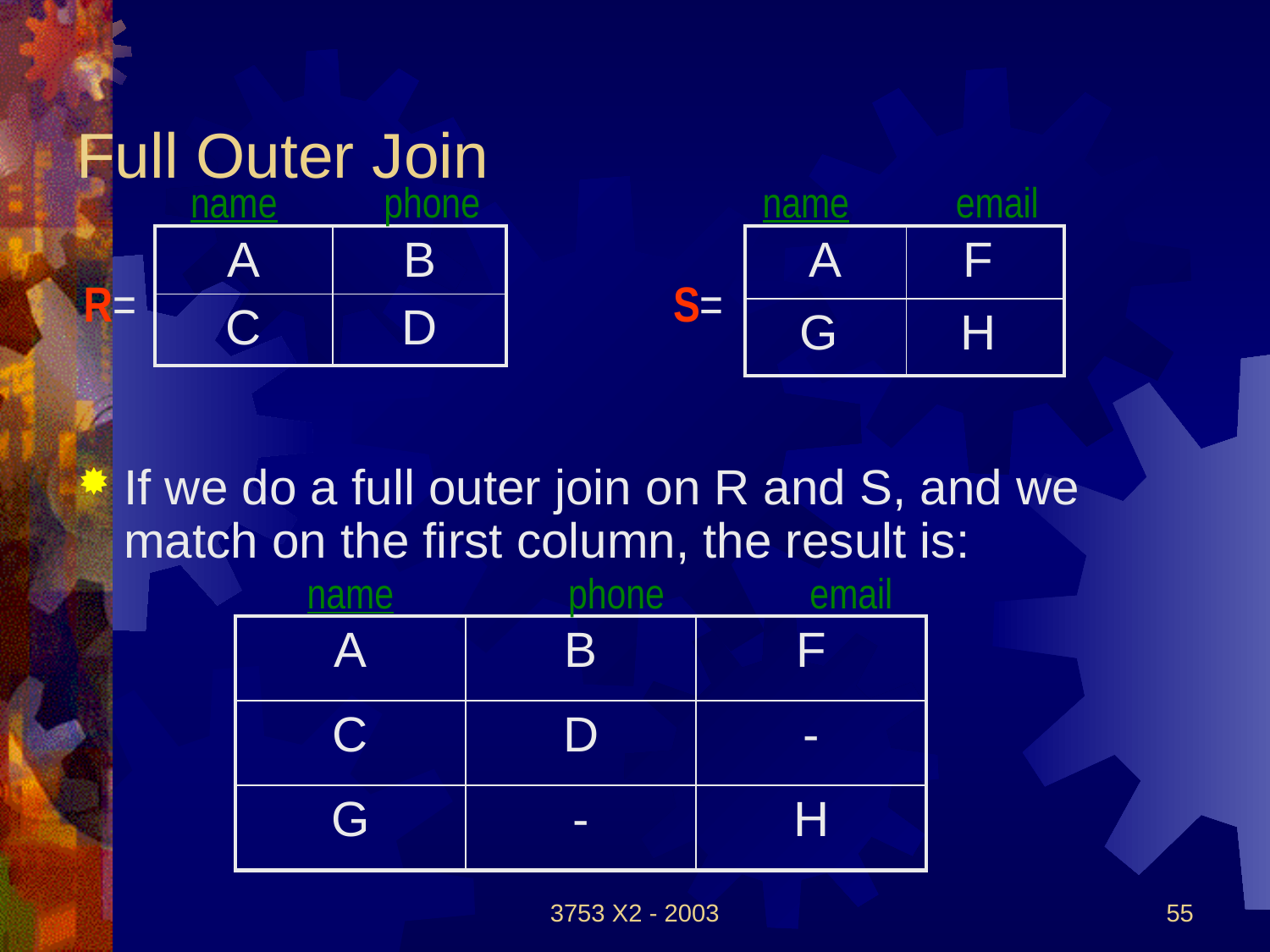

# Full Outer Join
name           phone
name           email
| A | B |
| --- | --- |
| C | D |
| A | F |
| --- | --- |
| G | H |
R=
S=
If we do a full outer join on R and S, and we match on the first column, the result is:
  name                  phone               email
| A | B | F |
| --- | --- | --- |
| C | D | - |
| G | - | H |
3753 X2 - 2003
55